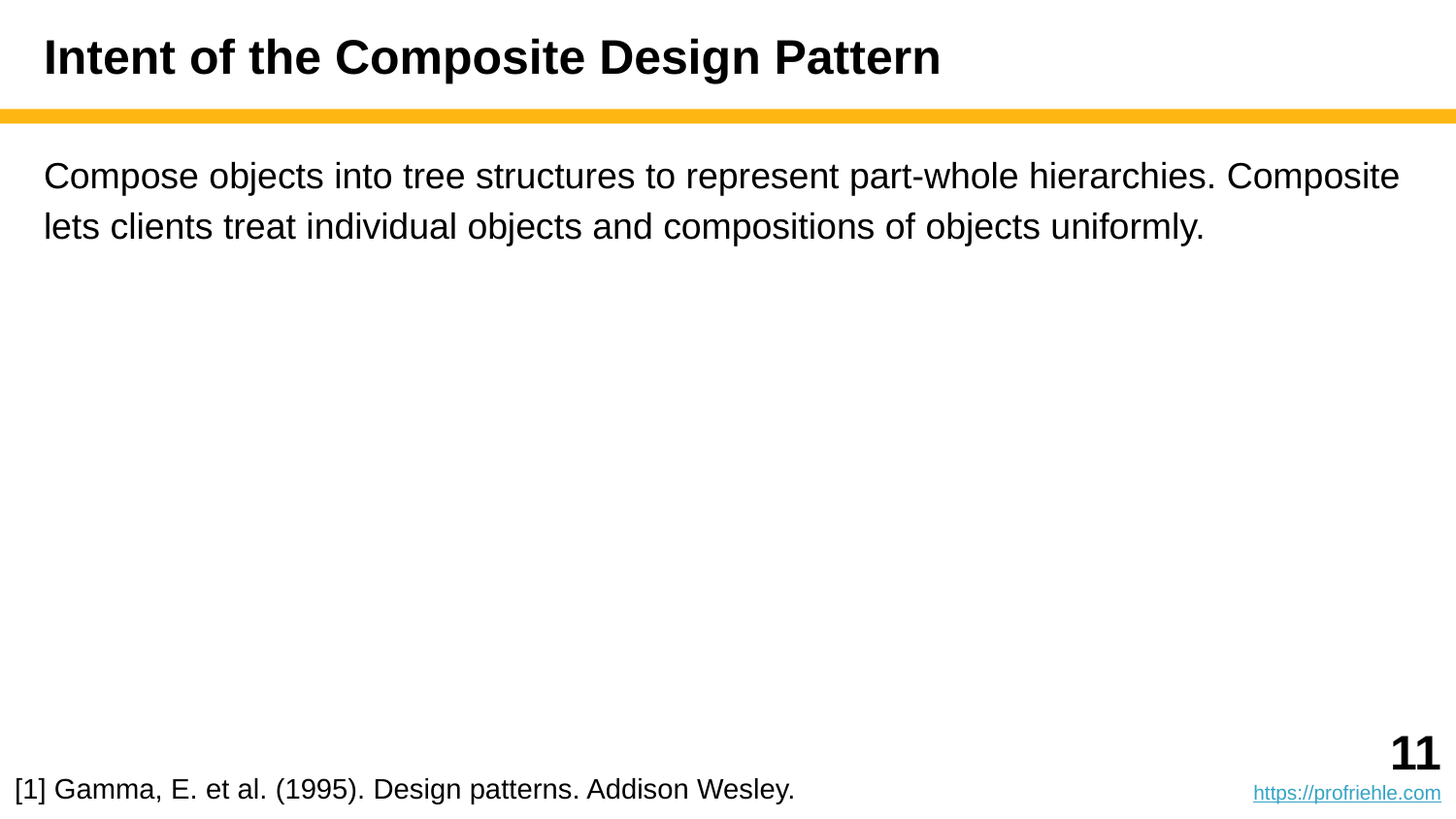

# Intent of the Composite Design Pattern
Compose objects into tree structures to represent part-whole hierarchies. Composite lets clients treat individual objects and compositions of objects uniformly.
11
https://profriehle.com
[1] Gamma, E. et al. (1995). Design patterns. Addison Wesley.